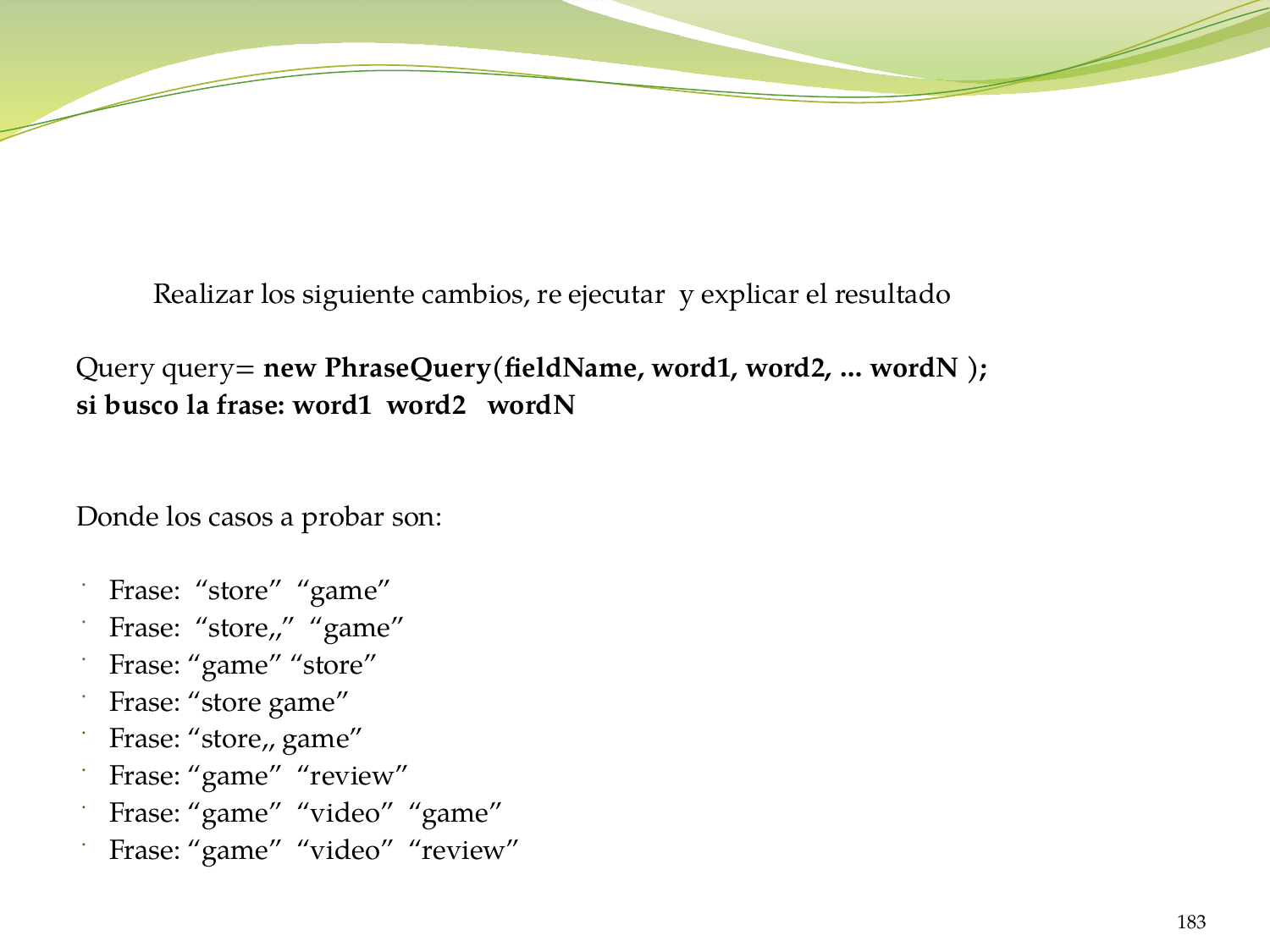

#
	Realizar los siguiente cambios, re ejecutar  y explicar el resultado

Query query= new PhraseQuery(fieldName, word1, word2, … wordN );
si busco la frase: word1  word2   wordN

Donde los casos a probar son:

Frase:  “store”  “game”
Frase:  “store,,”  “game”
Frase: “game” “store”
Frase: “store game”
Frase: “store,, game”
Frase: “game”  “review”
Frase: “game”  “video”  “game”
Frase: “game”  “video”  “review”

183